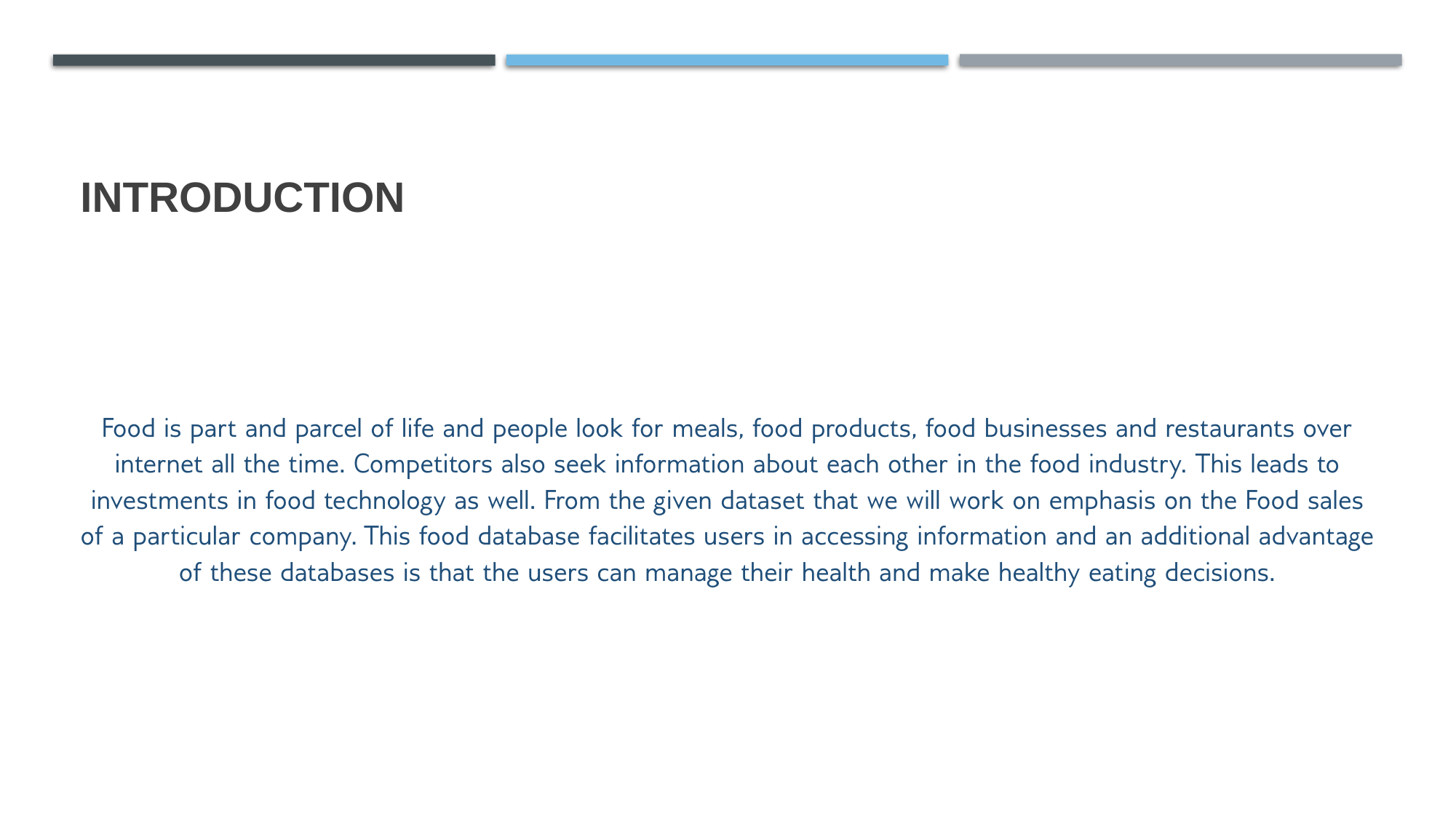

# Introduction
Food is part and parcel of life and people look for meals, food products, food businesses and restaurants over internet all the time. Competitors also seek information about each other in the food industry. This leads to investments in food technology as well. From the given dataset that we will work on emphasis on the Food sales of a particular company. This food database facilitates users in accessing information and an additional advantage of these databases is that the users can manage their health and make healthy eating decisions.